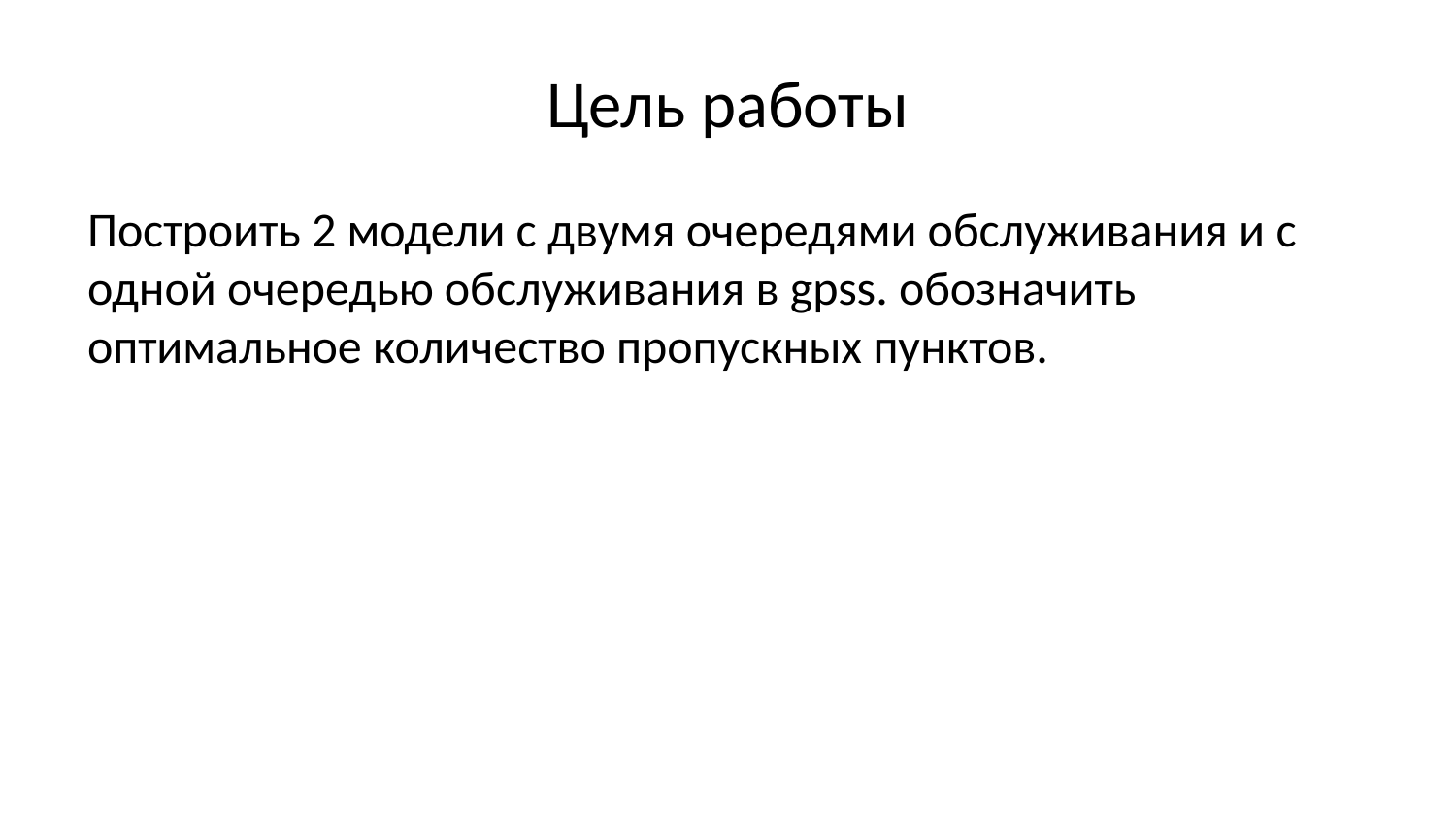

# Цель работы
Построить 2 модели с двумя очередями обслуживания и с одной очередью обслуживания в gpss. обозначить оптимальное количество пропускных пунктов.